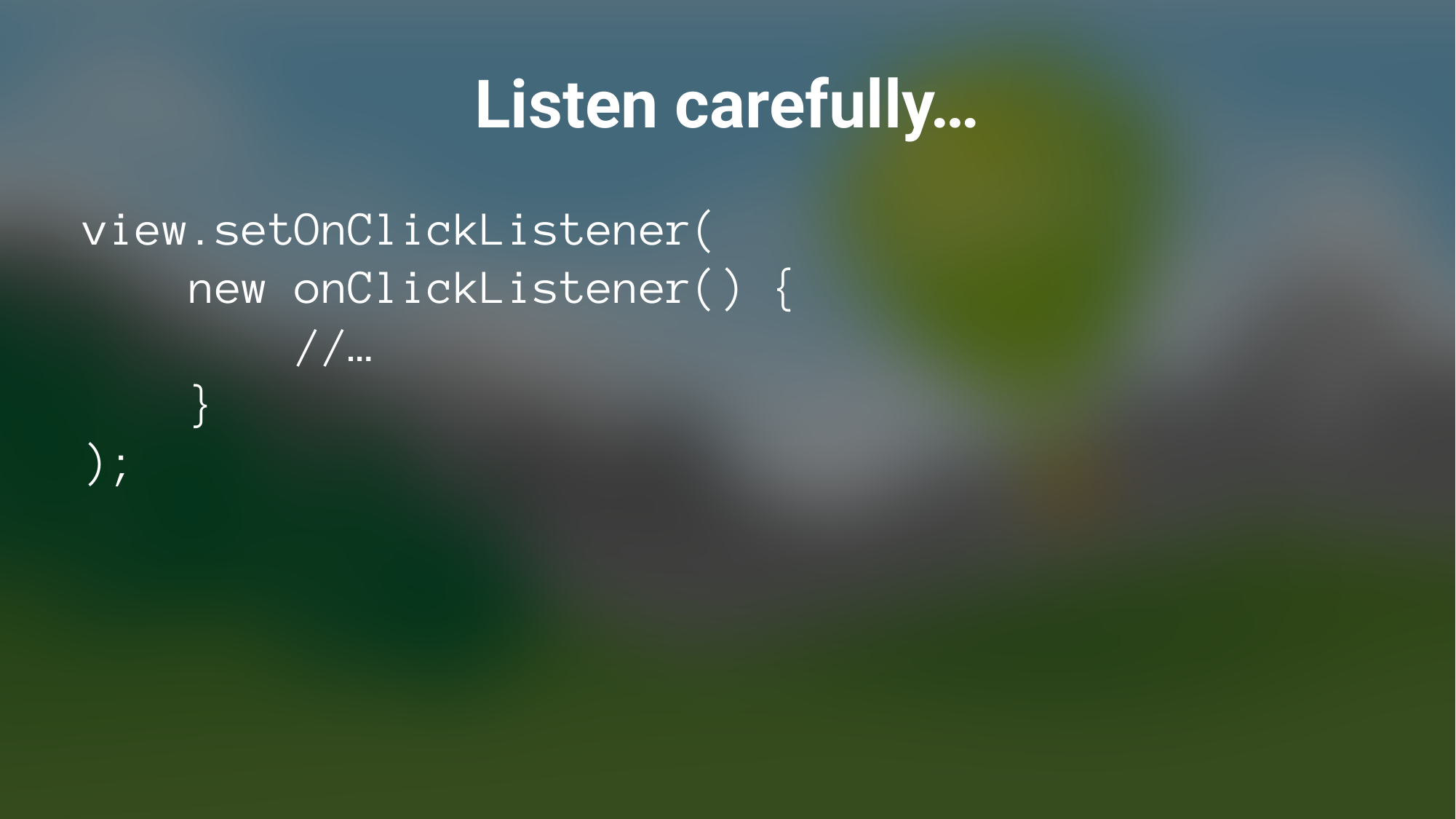

# Listen carefully…
view.setOnClickListener(
    new onClickListener() {
        //…
    }
);